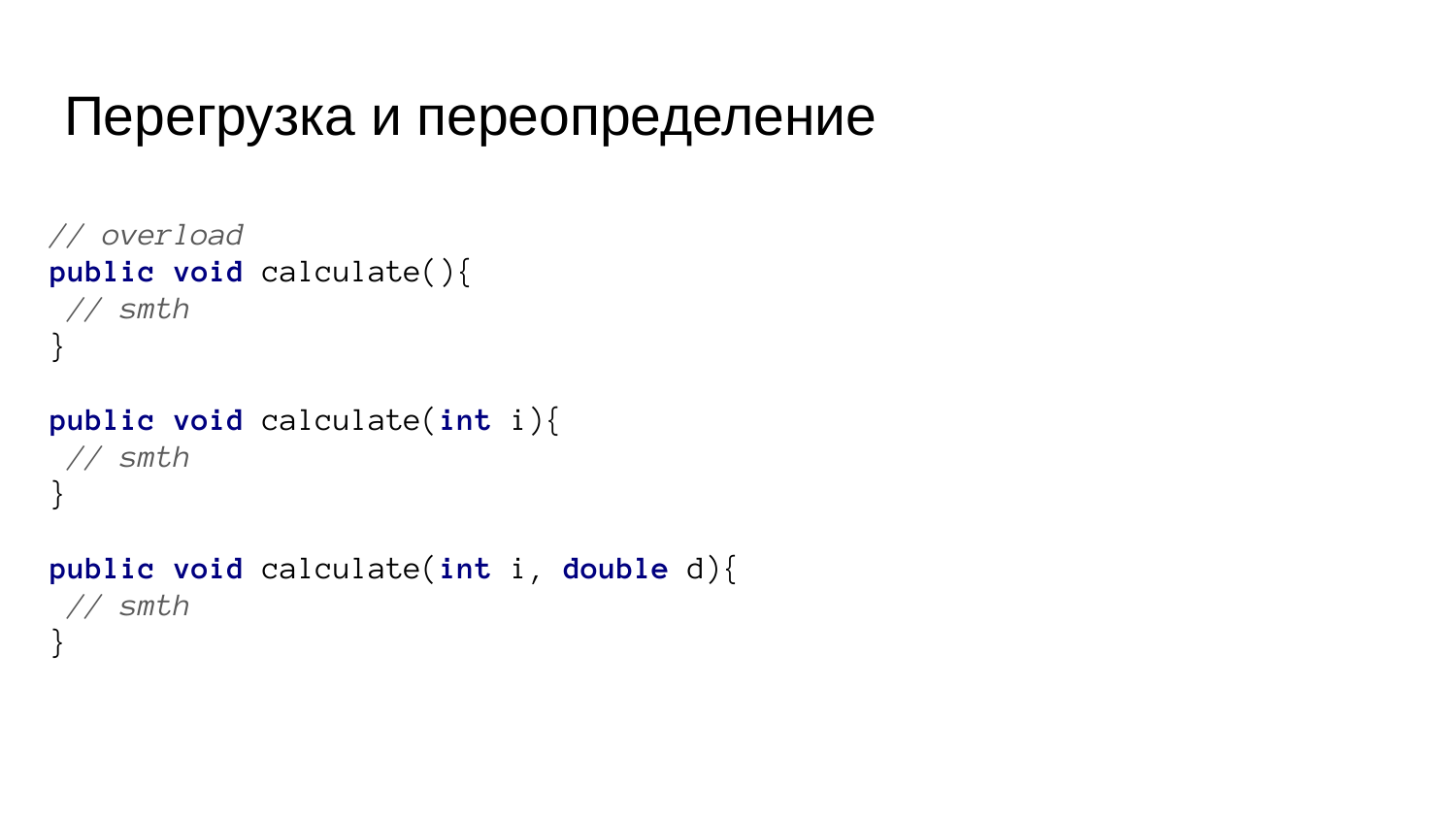

# Перегрузка и переопределение
| // overload public void calculate(){ // smth } public void calculate(int i){ // smth } public void calculate(int i, double d){ // smth } |
| --- |